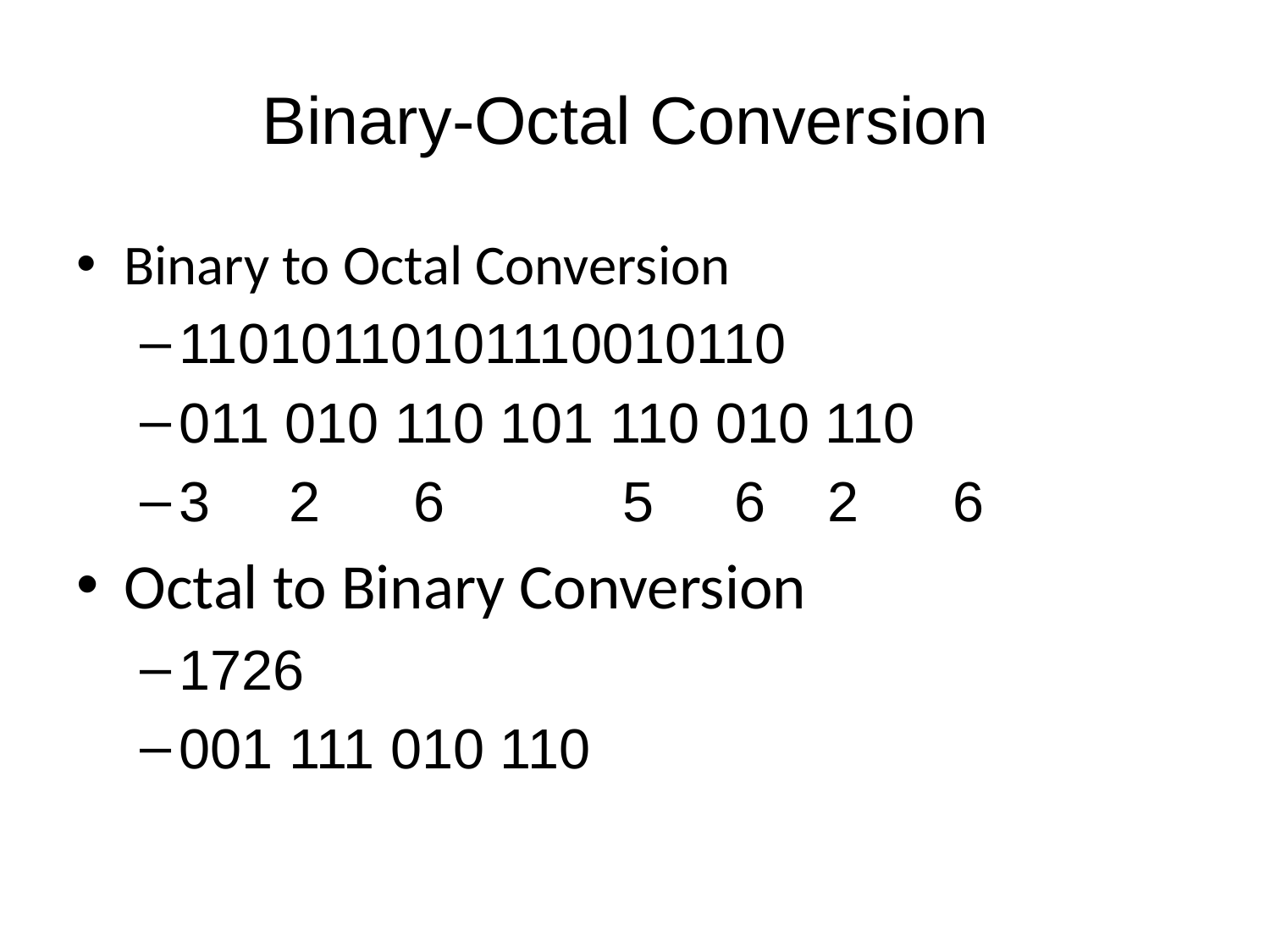

# Binary-Octal Conversion
Binary to Octal Conversion
11010110101110010110
011 010 110 101 110 010 110
3     2      6	    5 	   6    2      6
Octal to Binary Conversion
1726
001 111 010 110